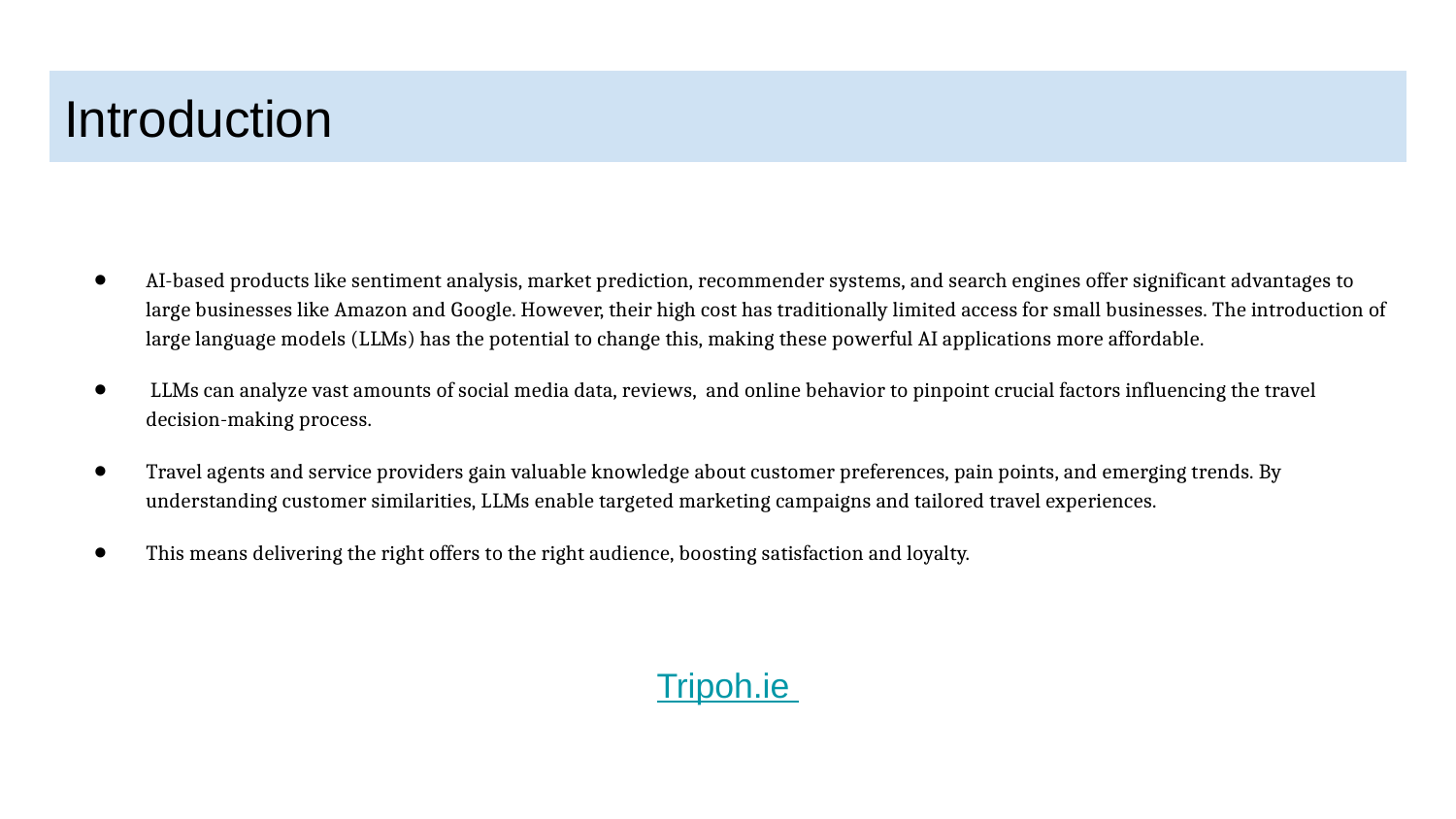

# Introduction

AI-based products like sentiment analysis, market prediction, recommender systems, and search engines offer significant advantages to large businesses like Amazon and Google. However, their high cost has traditionally limited access for small businesses. The introduction of large language models (LLMs) has the potential to change this, making these powerful AI applications more affordable.
 LLMs can analyze vast amounts of social media data, reviews,  and online behavior to pinpoint crucial factors influencing the travel decision-making process.
Travel agents and service providers gain valuable knowledge about customer preferences, pain points, and emerging trends. By understanding customer similarities, LLMs enable targeted marketing campaigns and tailored travel experiences.
This means delivering the right offers to the right audience, boosting satisfaction and loyalty.

Tripoh.ie